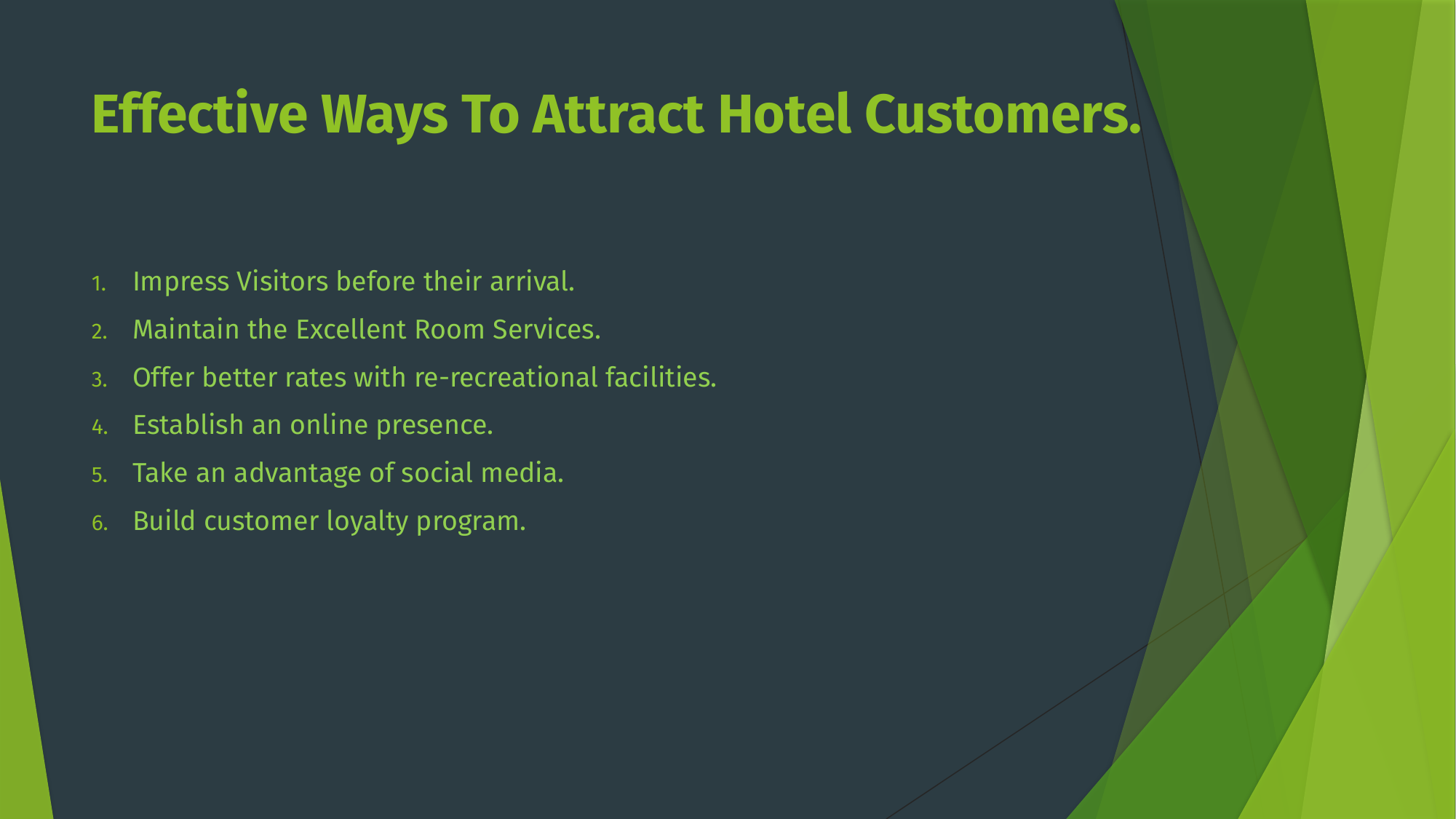

Effective Ways To Attract Hotel Customers.
Impress Visitors before their arrival.
Maintain the Excellent Room Services.
Offer better rates with re-recreational facilities.
Establish an online presence.
Take an advantage of social media.
Build customer loyalty program.